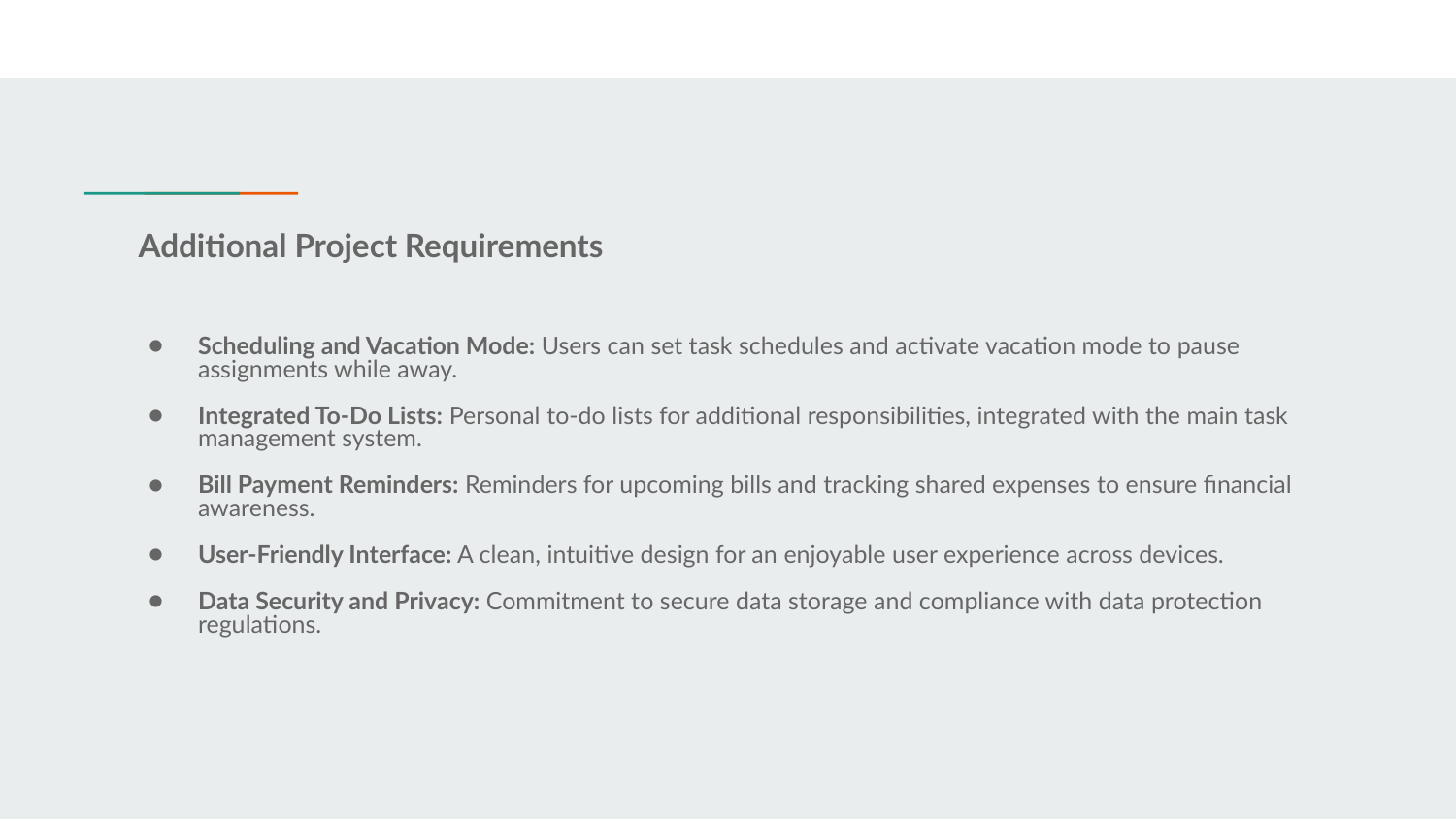

# Additional Project Requirements
Scheduling and Vacation Mode: Users can set task schedules and activate vacation mode to pause assignments while away.

Integrated To-Do Lists: Personal to-do lists for additional responsibilities, integrated with the main task management system.

Bill Payment Reminders: Reminders for upcoming bills and tracking shared expenses to ensure financial awareness.

User-Friendly Interface: A clean, intuitive design for an enjoyable user experience across devices.

Data Security and Privacy: Commitment to secure data storage and compliance with data protection regulations.